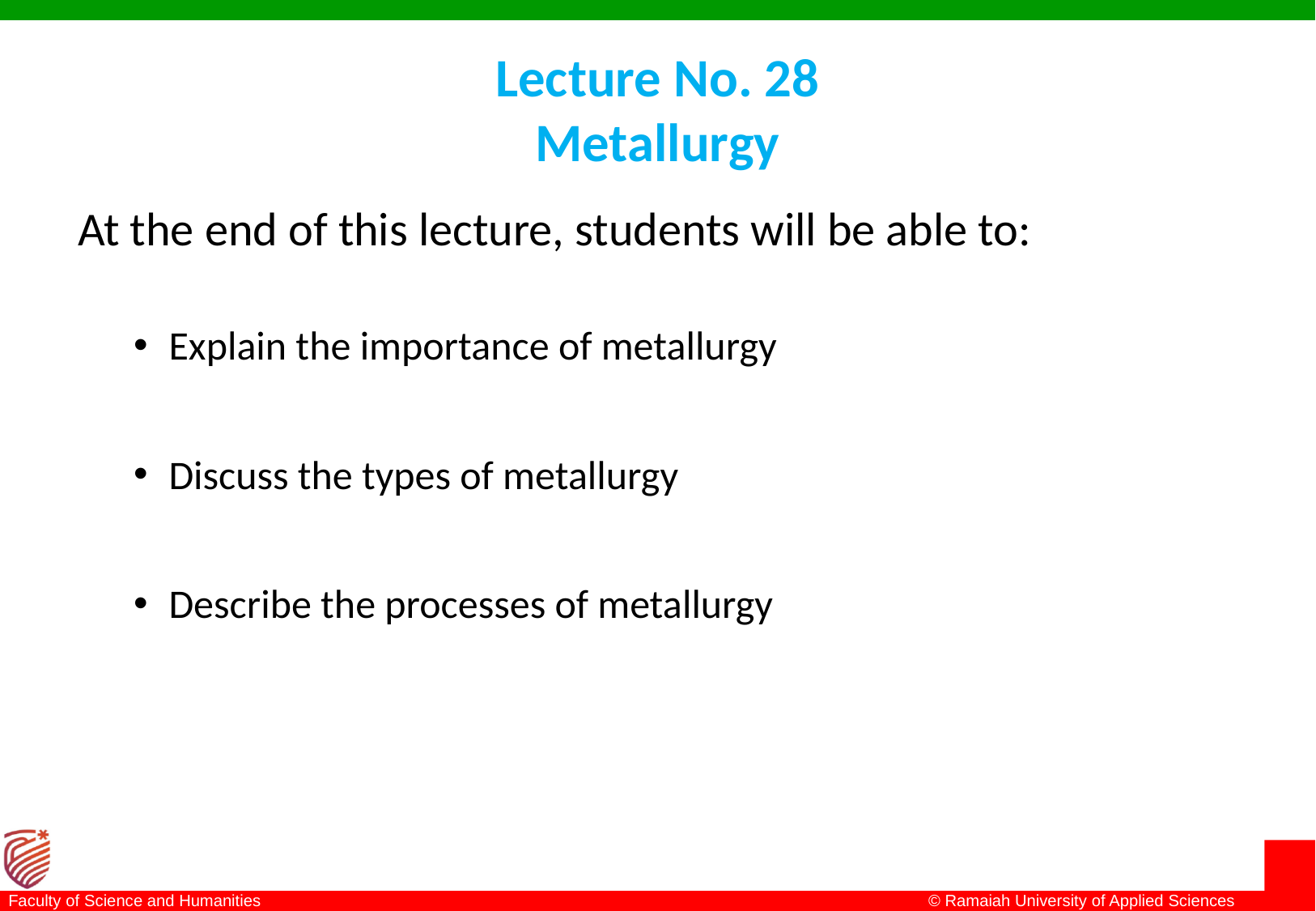

# Lecture No. 28 Metallurgy
At the end of this lecture, students will be able to:

Explain the importance of metallurgy

Discuss the types of metallurgy

Describe the processes of metallurgy